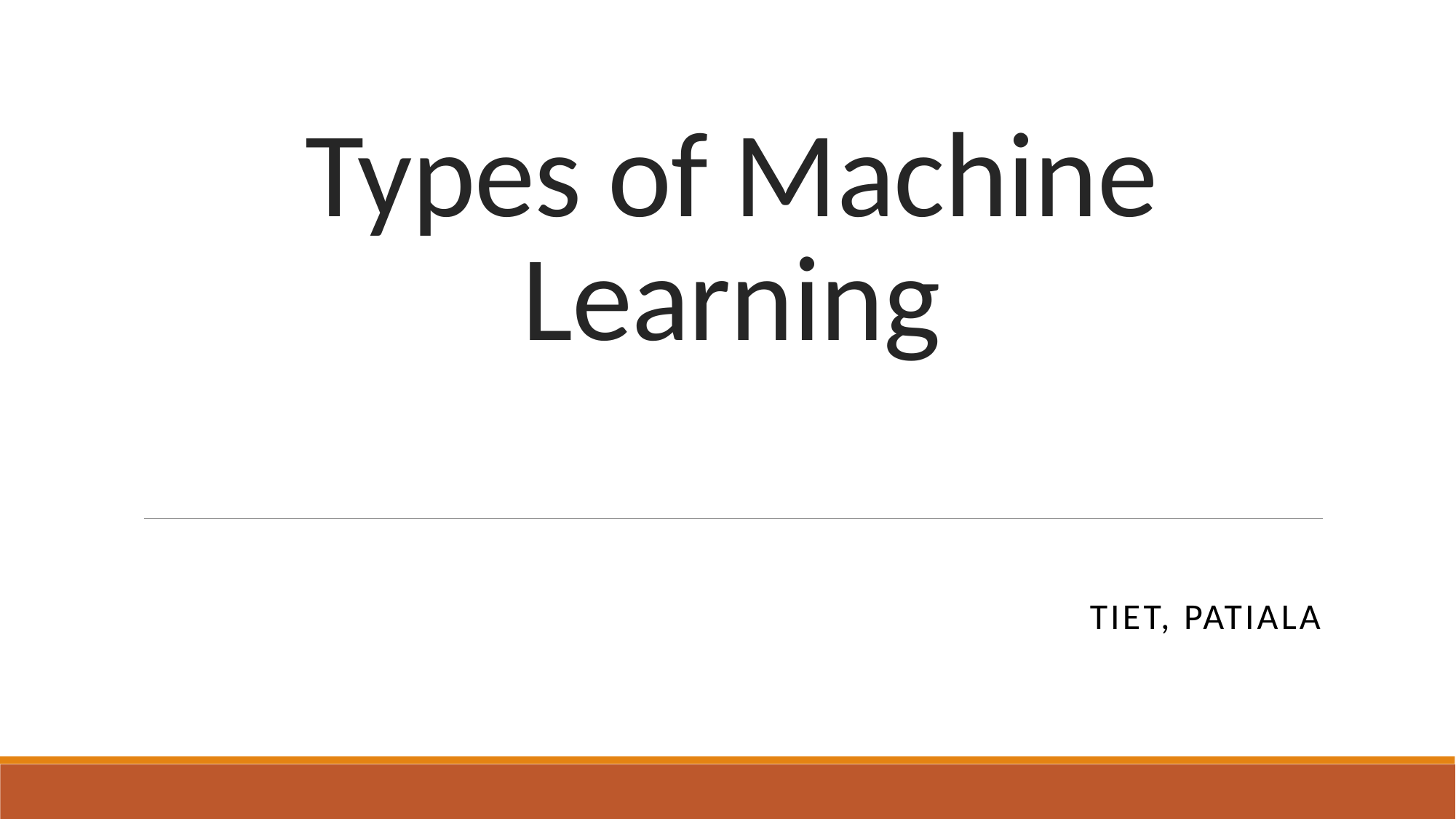

# Types of Machine Learning

TIET, Patiala